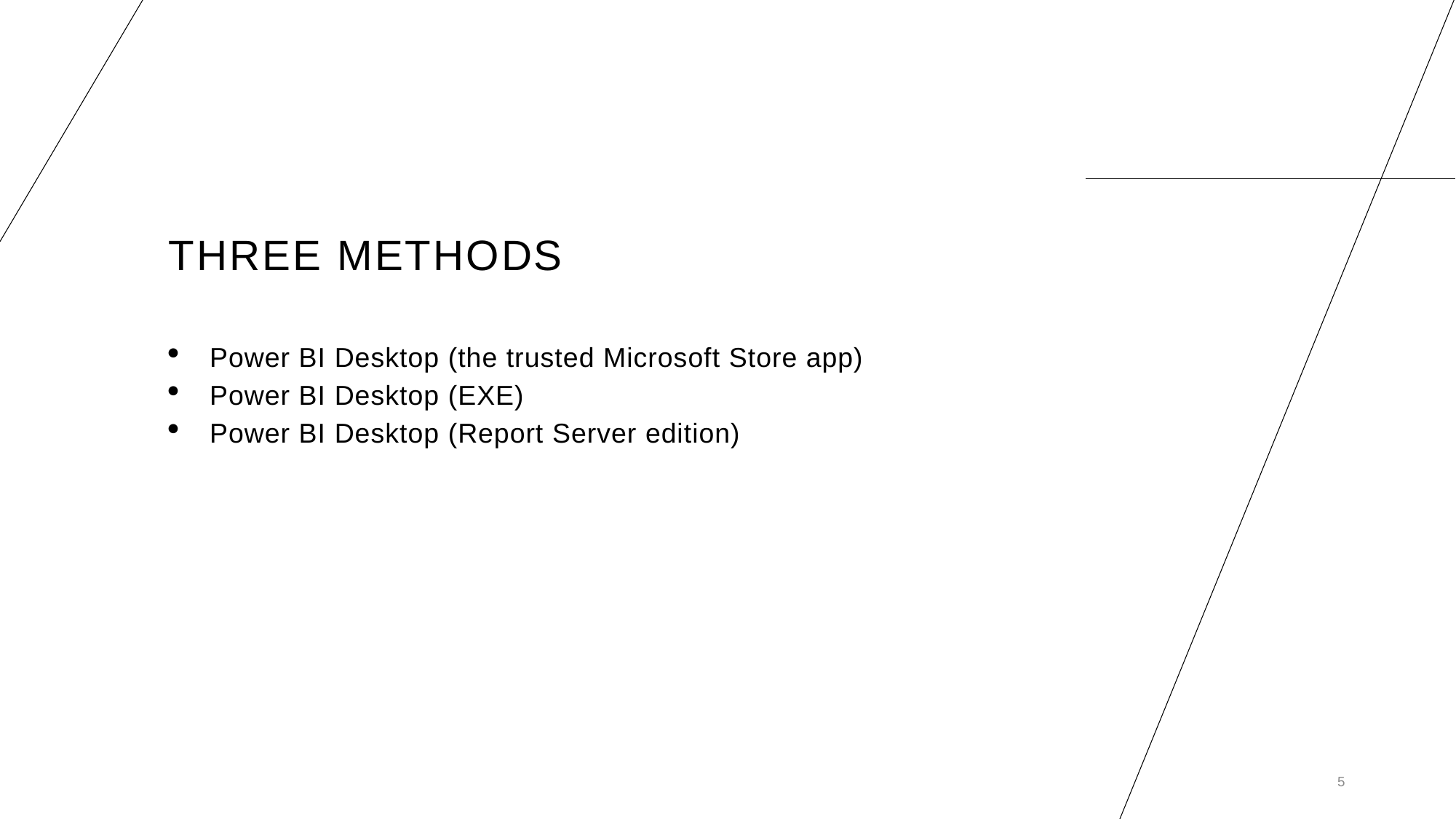

# Three methods
Power BI Desktop (the trusted Microsoft Store app)
Power BI Desktop (EXE)
Power BI Desktop (Report Server edition)
5